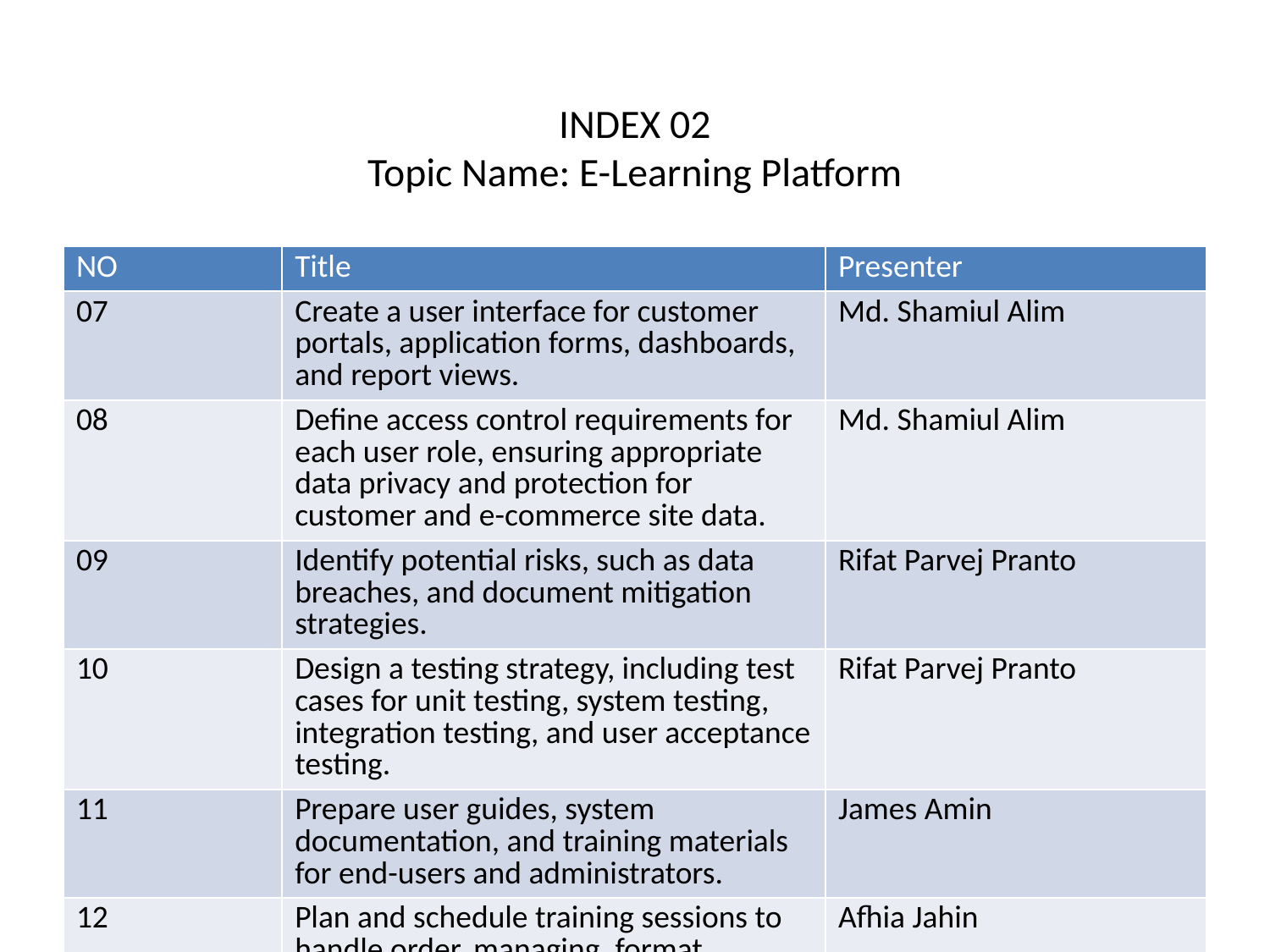

# INDEX 02
Topic Name: E-Learning Platform
| NO | Title | Presenter |
| --- | --- | --- |
| 07 | Create a user interface for customer portals, application forms, dashboards, and report views. | Md. Shamiul Alim |
| 08 | Define access control requirements for each user role, ensuring appropriate data privacy and protection for customer and e-commerce site data. | Md. Shamiul Alim |
| 09 | Identify potential risks, such as data breaches, and document mitigation strategies. | Rifat Parvej Pranto |
| 10 | Design a testing strategy, including test cases for unit testing, system testing, integration testing, and user acceptance testing. | Rifat Parvej Pranto |
| 11 | Prepare user guides, system documentation, and training materials for end-users and administrators. | James Amin |
| 12 | Plan and schedule training sessions to handle order, managing, format, timeline. | Afhia Jahin |